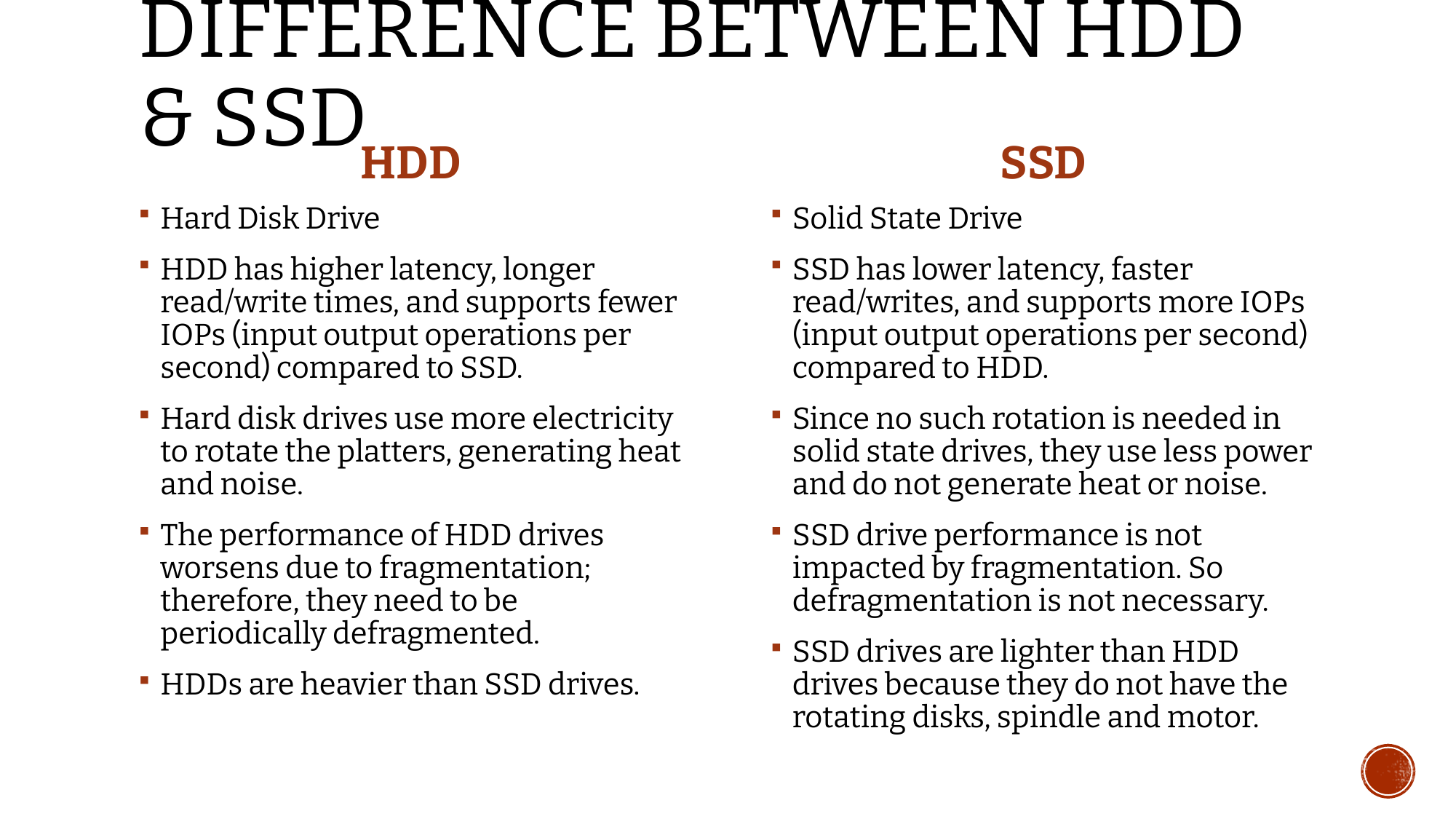

# Difference between hdd & ssd
HDD
SSD
Hard Disk Drive
HDD has higher latency, longer read/write times, and supports fewer IOPs (input output operations per second) compared to SSD.
Hard disk drives use more electricity to rotate the platters, generating heat and noise.
The performance of HDD drives worsens due to fragmentation; therefore, they need to be periodically defragmented.
HDDs are heavier than SSD drives.

Solid State Drive
SSD has lower latency, faster read/writes, and supports more IOPs (input output operations per second) compared to HDD.
Since no such rotation is needed in solid state drives, they use less power and do not generate heat or noise.
SSD drive performance is not impacted by fragmentation. So defragmentation is not necessary.
SSD drives are lighter than HDD drives because they do not have the rotating disks, spindle and motor.